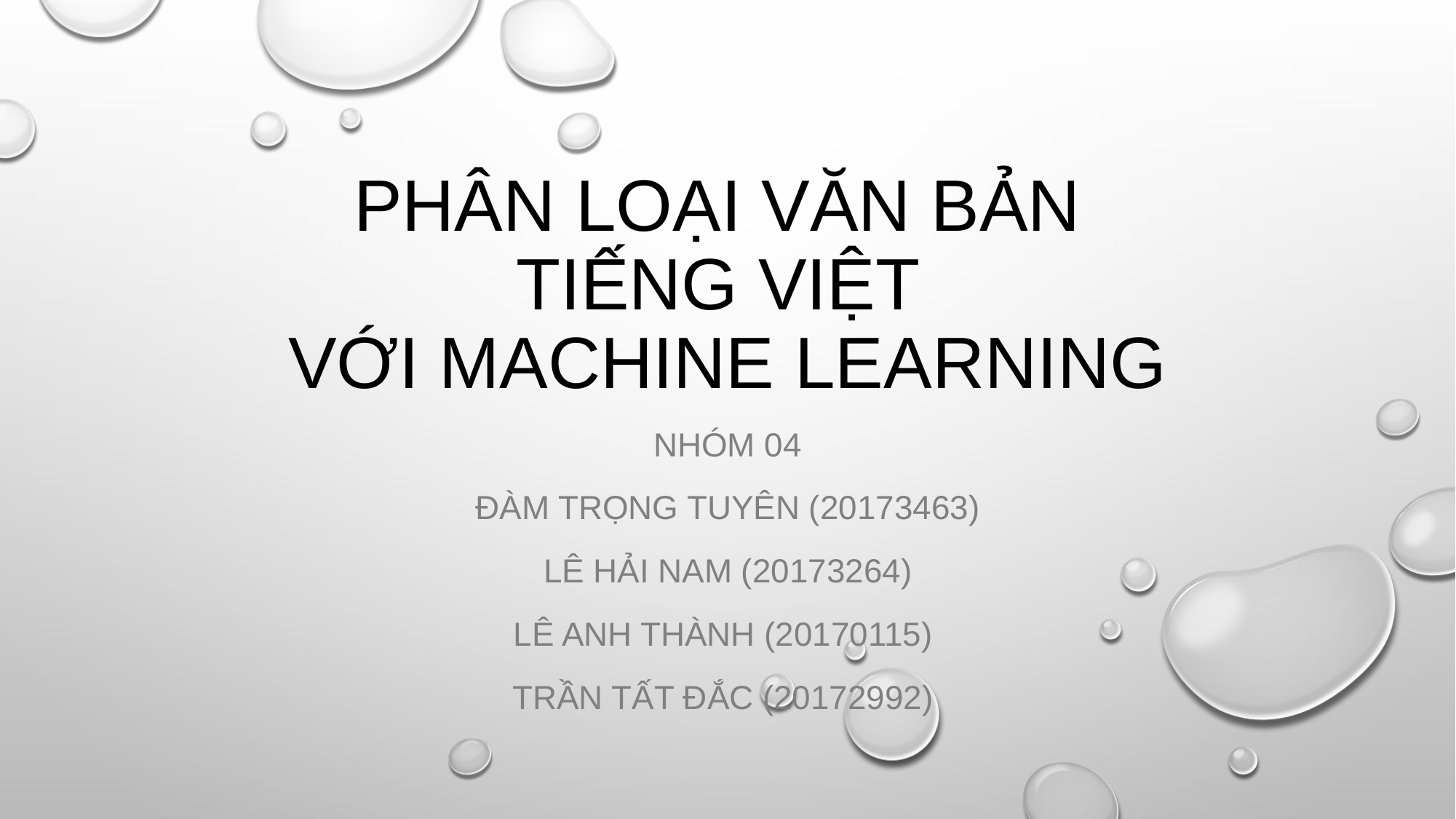

# Phân loại văn bản tiếng việt với machine learning
Nhóm 04
Đàm Trọng Tuyên (20173463)
Lê Hải Nam (20173264)
Lê Anh Thành (20170115)
Trần Tất Đắc (20172992)